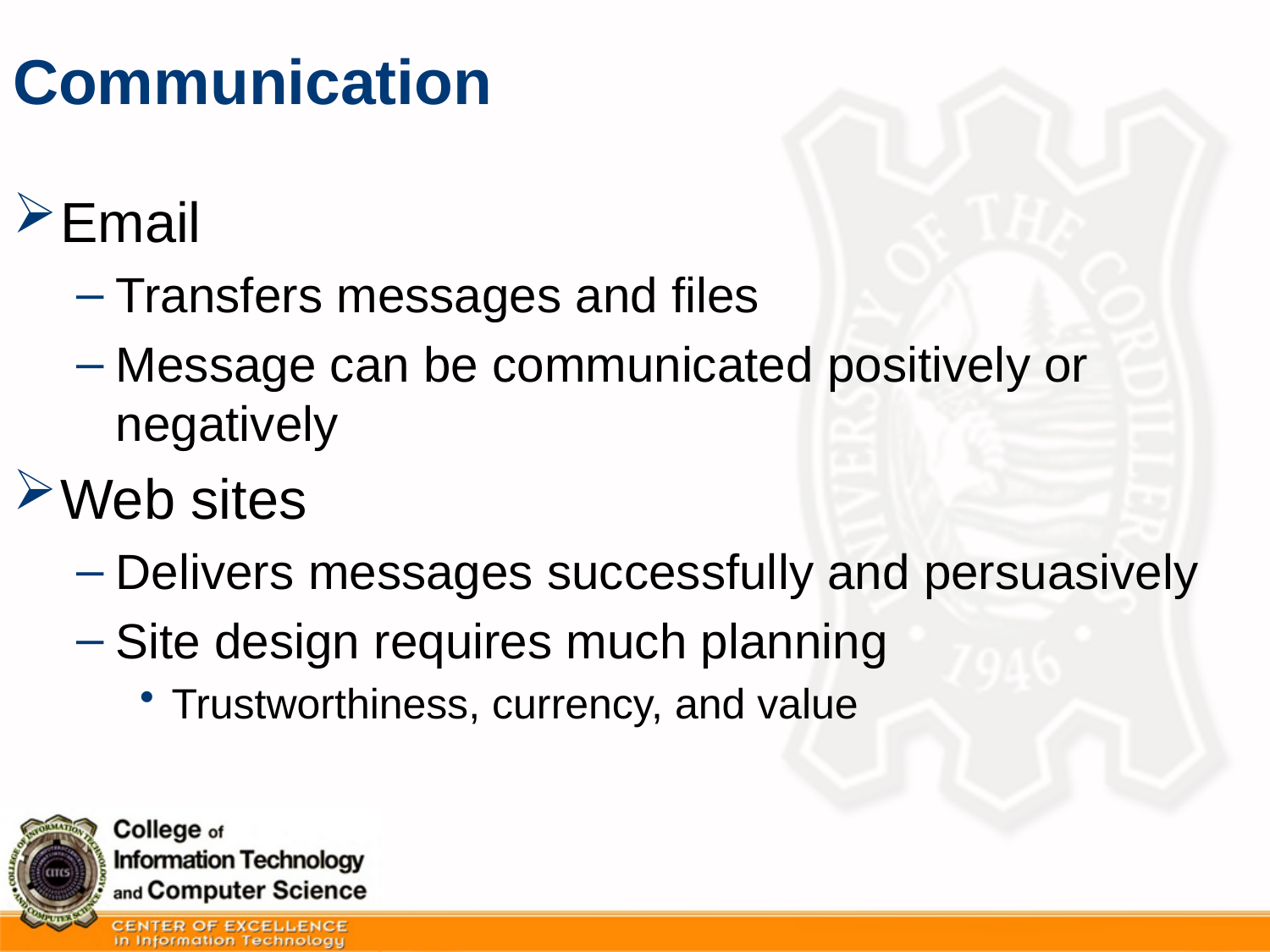

# Communication
Email
Transfers messages and files
Message can be communicated positively or negatively
Web sites
Delivers messages successfully and persuasively
Site design requires much planning
Trustworthiness, currency, and value